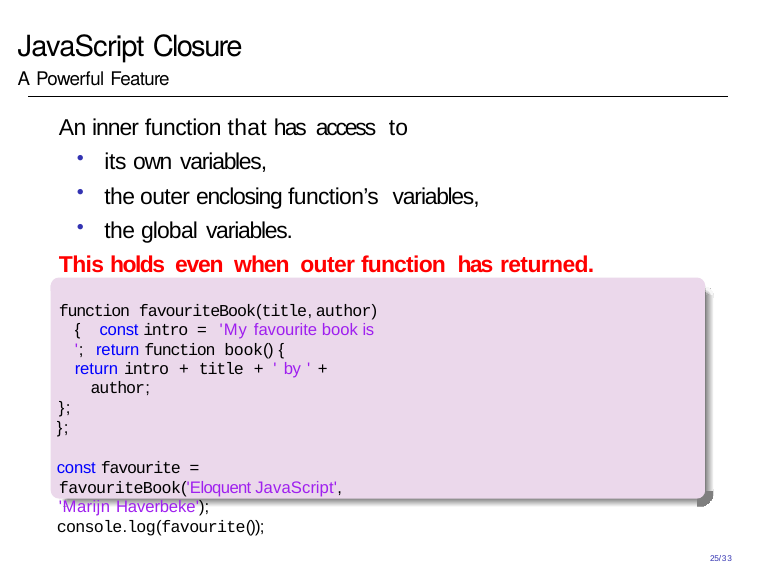

# JavaScript Closure
A Powerful Feature
An inner function that has  access  to
its own variables,
the outer enclosing function’s  variables,
the global variables.
This holds  even  when  outer function  has returned.

function favouriteBook(title, author) {  const intro = 'My favourite book is ';  return function book() {
return intro + title + ' by ' + author;
};
};

const favourite = favouriteBook('Eloquent JavaScript', 'Marijn Haverbeke');
console.log(favourite());

25/33